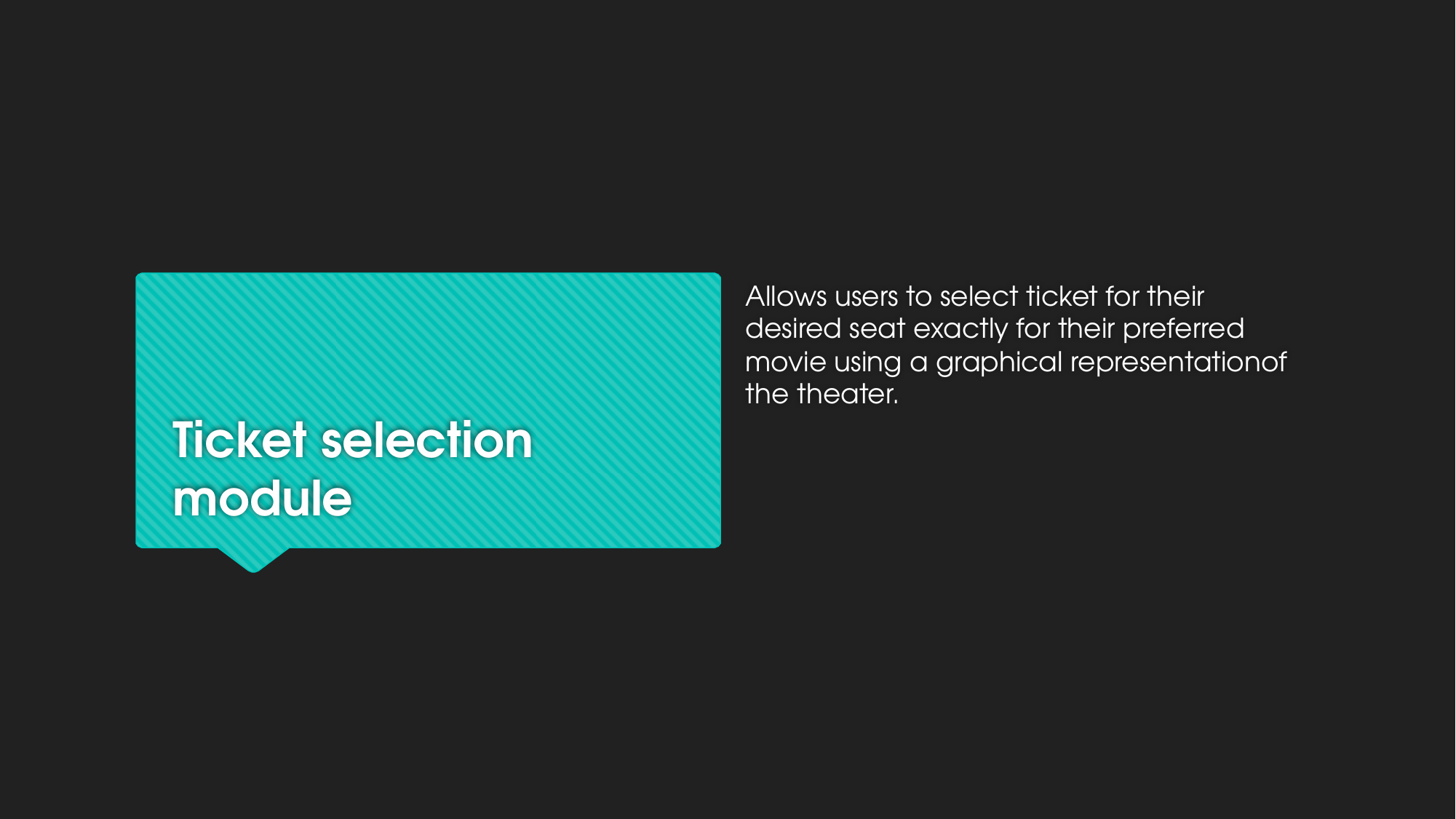

Allows users to select ticket for their desired seat exactly for their preferred movie using a graphical representationof the theater.
# Ticket selection module